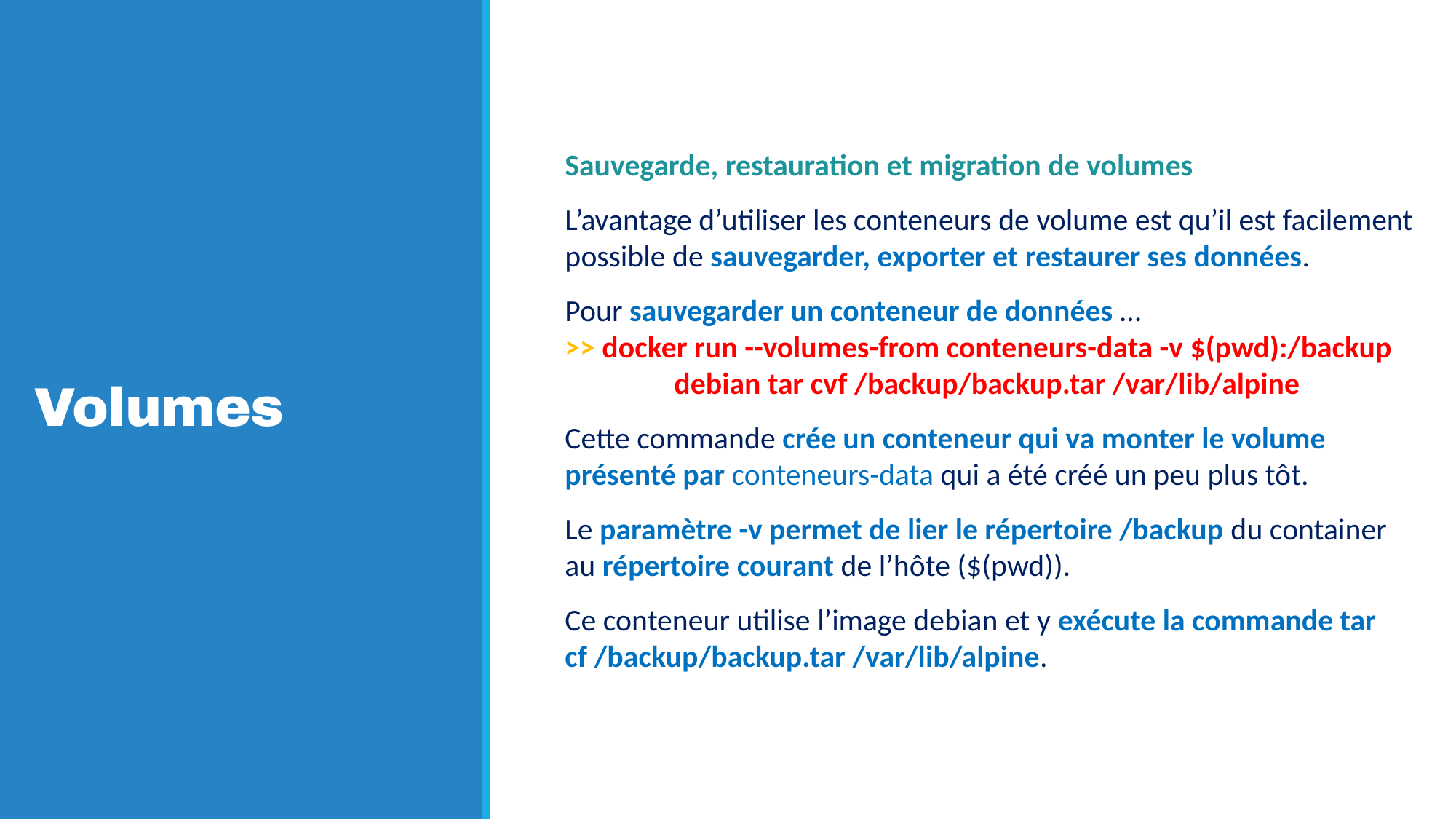

# Volumes
Sauvegarde, restauration et migration de volumes
L’avantage d’utiliser les conteneurs de volume est qu’il est facilement possible de sauvegarder, exporter et restaurer ses données.
Pour sauvegarder un conteneur de données …
>> docker run --volumes-from conteneurs-data -v $(pwd):/backup 	debian tar cvf /backup/backup.tar /var/lib/alpine
Cette commande crée un conteneur qui va monter le volume présenté par conteneurs-data qui a été créé un peu plus tôt.
Le paramètre -v permet de lier le répertoire /backup du container au répertoire courant de l’hôte ($(pwd)).
Ce conteneur utilise l’image debian et y exécute la commande tar cf /backup/backup.tar /var/lib/alpine.